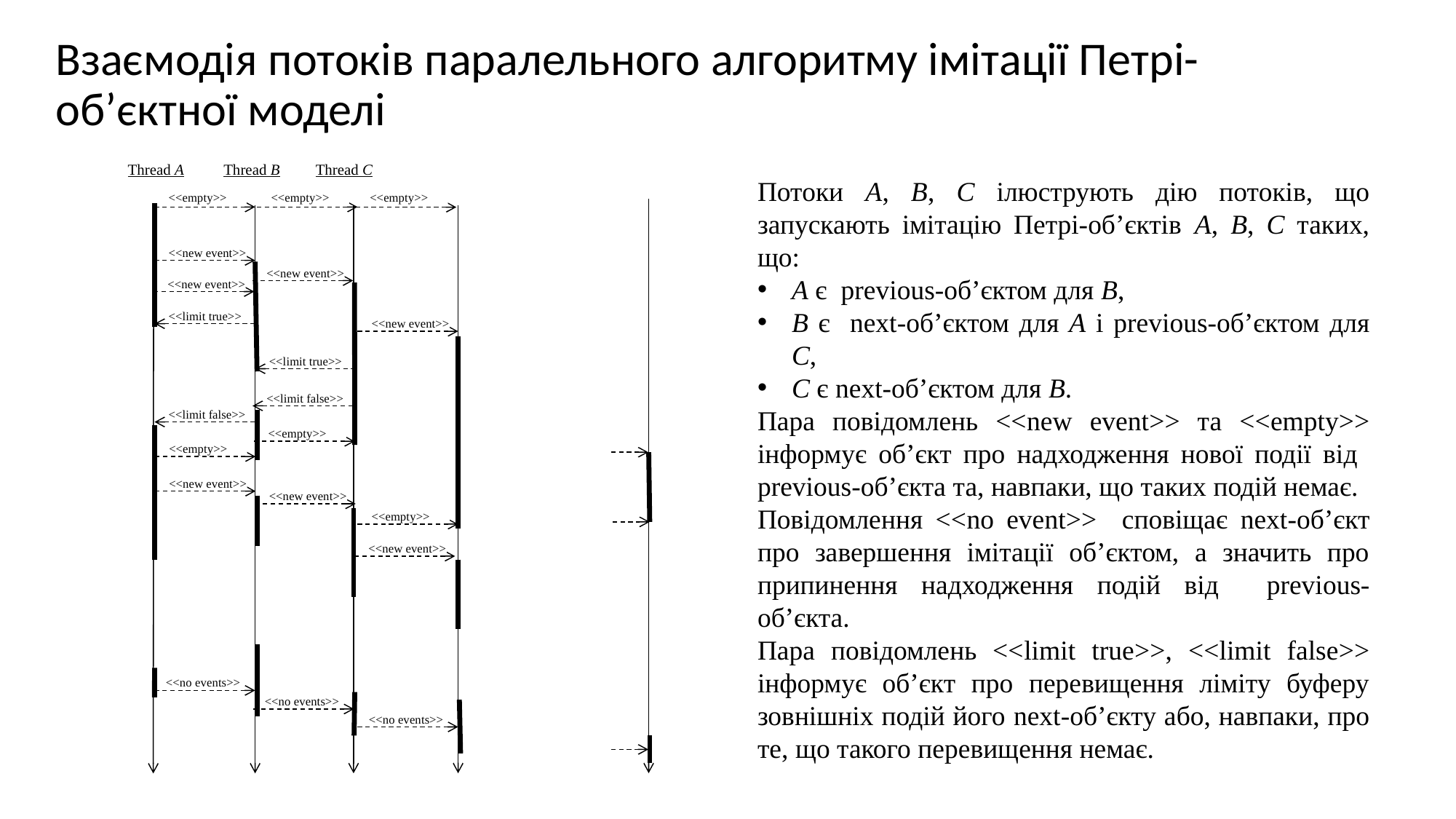

# Взаємодія потоків паралельного алгоритму імітації Петрі-об’єктної моделі

Thread A
Thread B
Thread C
<<new event>>
<<new event>>
<<new event>>
<<limit true>>
<<new event>>
<<limit true>>
<<limit false>>
<<limit false>>
<<empty>>
<<empty>>
<<new event>>
<<new event>>
<<empty>>
<<new event>>
<<no events>>
<<no events>>
<<no events>>
<<empty>>
<<empty>>
<<empty>>
Потоки А, В, С ілюструють дію потоків, що запускають імітацію Петрі-об’єктів А, В, С таких, що:
А є  previous-об’єктом для В,
В є  next-об’єктом для А і previous-об’єктом для С,
С є next-об’єктом для В.
Пара повідомлень <<new event>> та <<empty>> інформує об’єкт про надходження нової події від  previous-об’єкта та, навпаки, що таких подій немає.
Повідомлення <<no event>>  сповіщає next-об’єкт про завершення імітації об’єктом, а значить про припинення надходження подій від  previous-об’єкта.
Пара повідомлень <<limit true>>, <<limit false>> інформує об’єкт про перевищення ліміту буферу зовнішніх подій його next-об’єкту або, навпаки, про те, що такого перевищення немає.